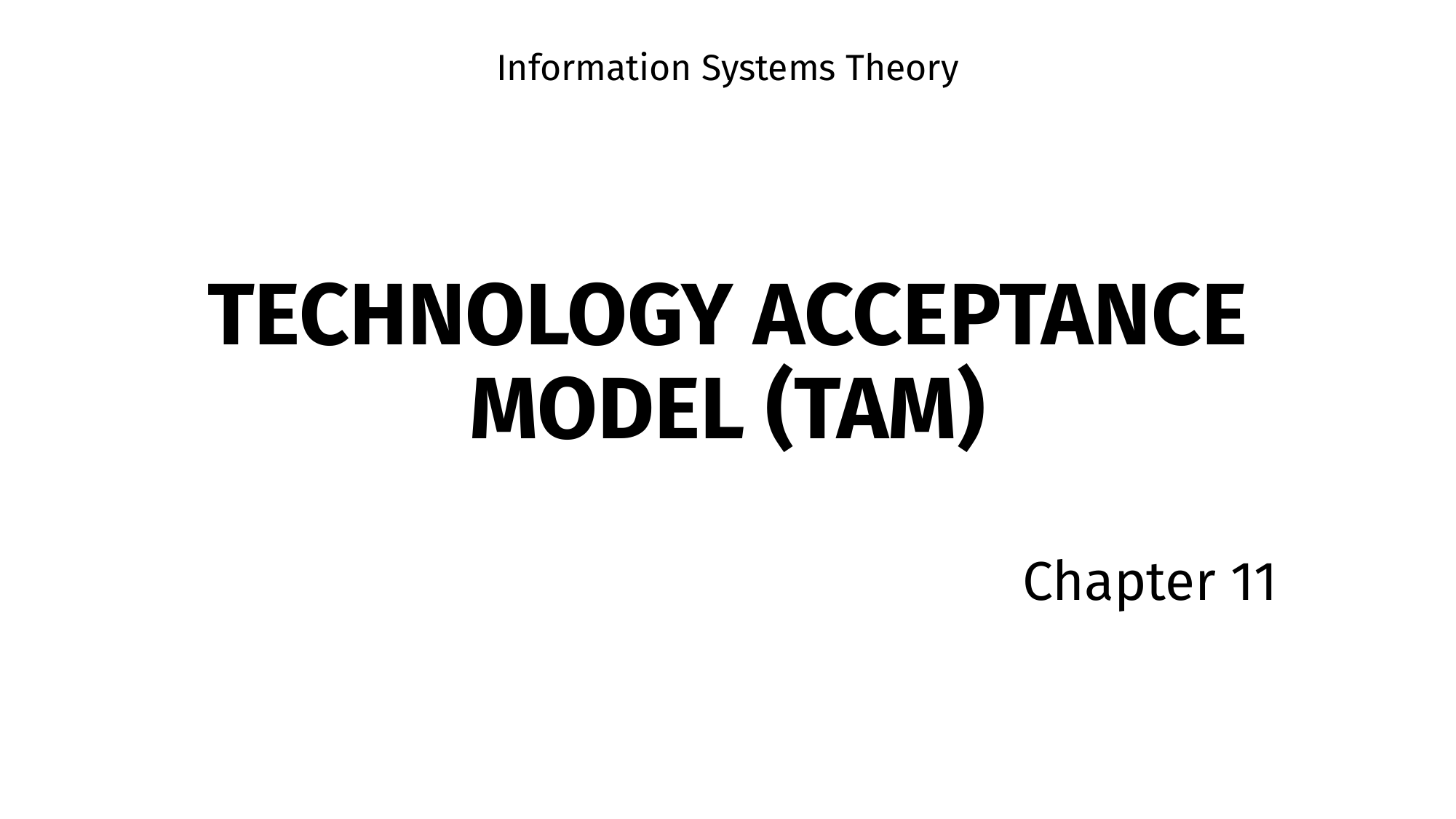

Information Systems Theory
# TECHNOLOGY ACCEPTANCE MODEL (TAM)
Chapter 11